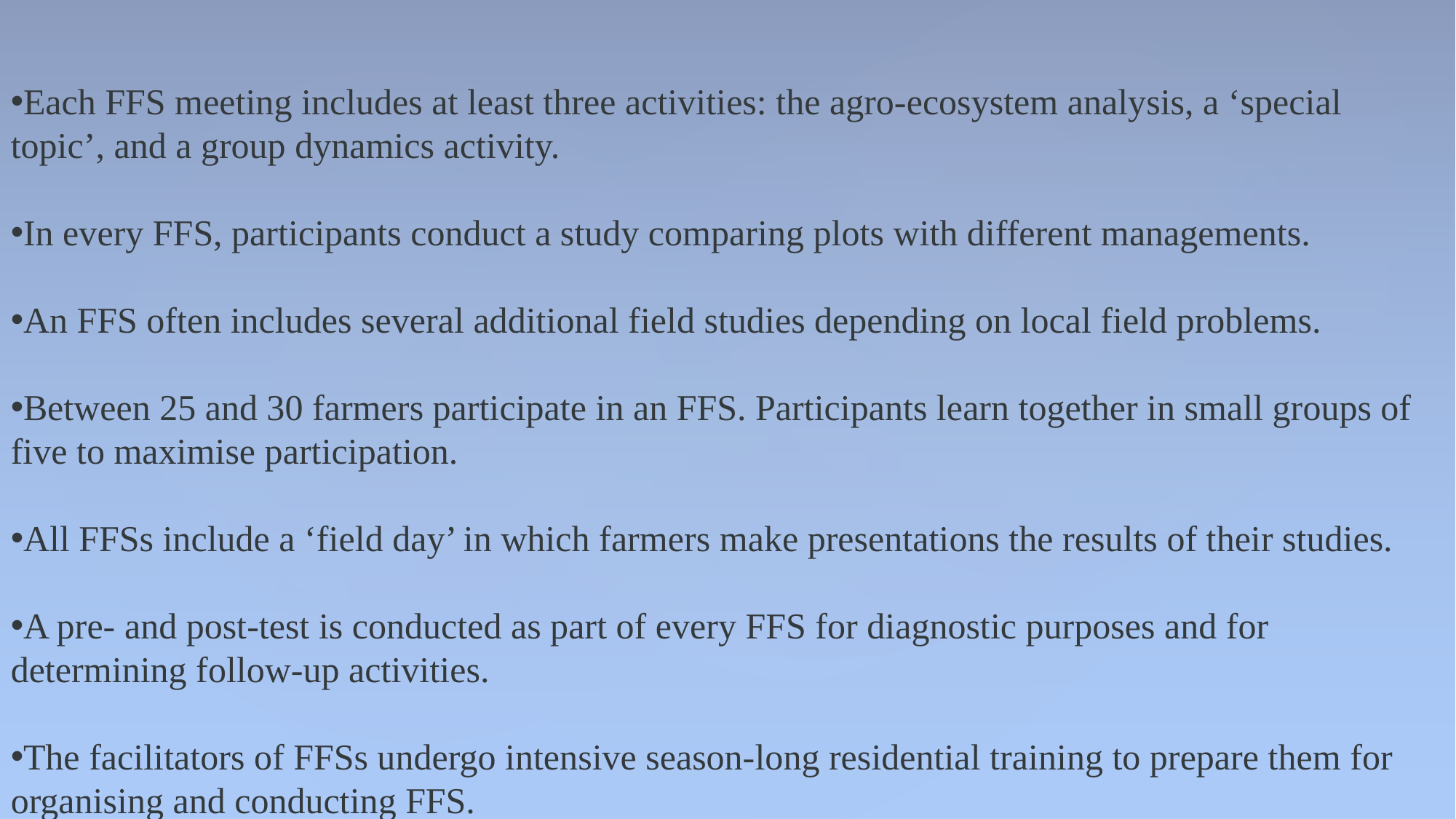

Each FFS meeting includes at least three activities: the agro-ecosystem analysis, a ‘special topic’, and a group dynamics activity.

In every FFS, participants conduct a study comparing plots with different managements.

An FFS often includes several additional field studies depending on local field problems.

Between 25 and 30 farmers participate in an FFS. Participants learn together in small groups of five to maximise participation.

All FFSs include a ‘field day’ in which farmers make presentations the results of their studies.

A pre- and post-test is conducted as part of every FFS for diagnostic purposes and for determining follow-up activities.

The facilitators of FFSs undergo intensive season-long residential training to prepare them for organising and conducting FFS.

Preparation meetings precede an FFS to determine needs, recruit participants, and develop a learning contract.

Final meetings of the FFS often include planning for follow-up activities.